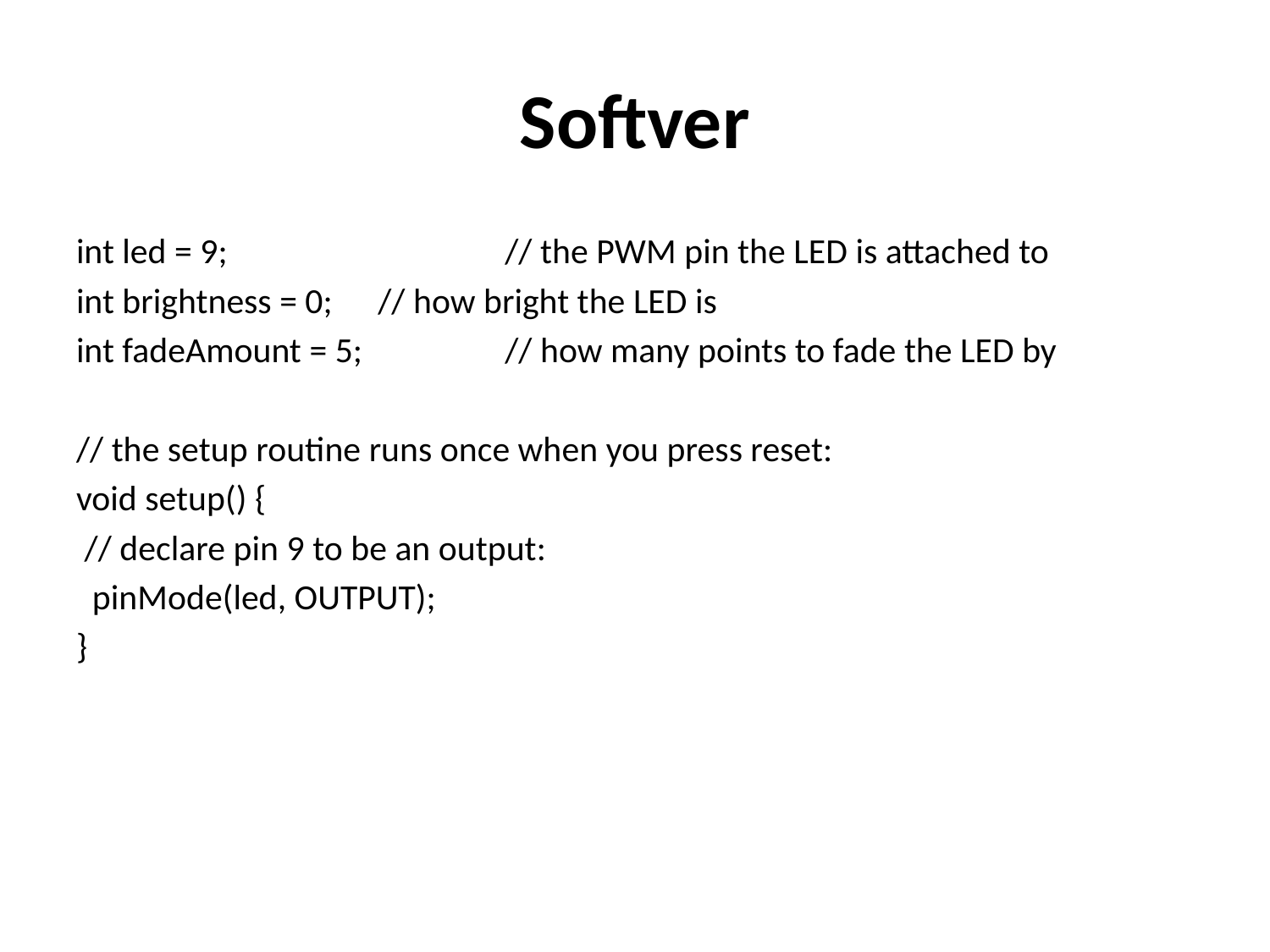

# Softver
int led = 9;           		// the PWM pin the LED is attached to
int brightness = 0;    	// how bright the LED is
int fadeAmount = 5;    	// how many points to fade the LED by

// the setup routine runs once when you press reset:
void setup() {
 // declare pin 9 to be an output:
  pinMode(led, OUTPUT);
}